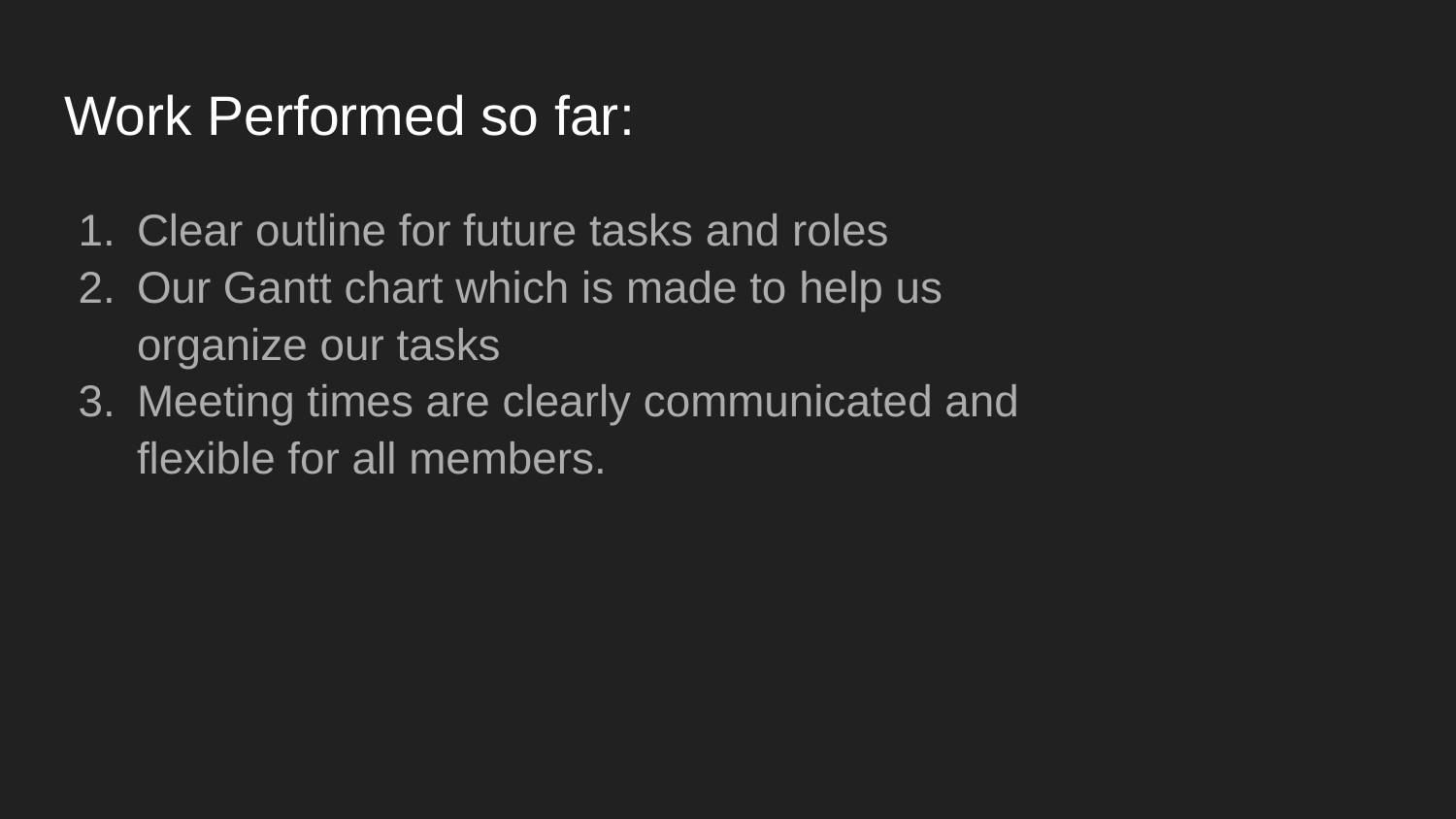

# Work Performed so far:
Clear outline for future tasks and roles
Our Gantt chart which is made to help us organize our tasks
Meeting times are clearly communicated and flexible for all members.